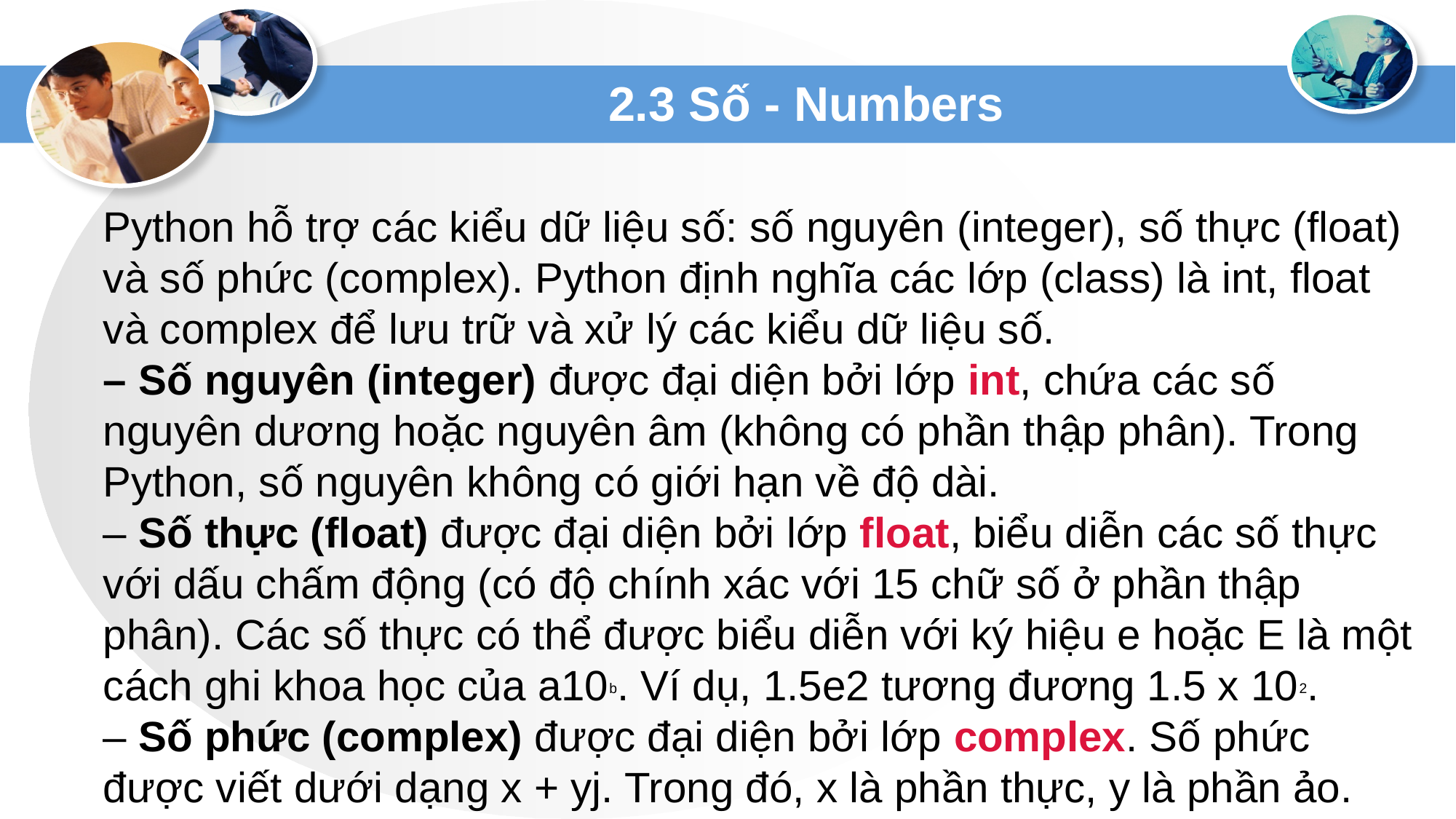

# 2.3 Số - Numbers
Python hỗ trợ các kiểu dữ liệu số: số nguyên (integer), số thực (float) và số phức (complex). Python định nghĩa các lớp (class) là int, float và complex để lưu trữ và xử lý các kiểu dữ liệu số.
– Số nguyên (integer) được đại diện bởi lớp int, chứa các số nguyên dương hoặc nguyên âm (không có phần thập phân). Trong Python, số nguyên không có giới hạn về độ dài.
– Số thực (float) được đại diện bởi lớp float, biểu diễn các số thực với dấu chấm động (có độ chính xác với 15 chữ số ở phần thập phân). Các số thực có thể được biểu diễn với ký hiệu e hoặc E là một cách ghi khoa học của a10b. Ví dụ, 1.5e2 tương đương 1.5 x 102.
– Số phức (complex) được đại diện bởi lớp complex. Số phức được viết dưới dạng x + yj. Trong đó, x là phần thực, y là phần ảo.